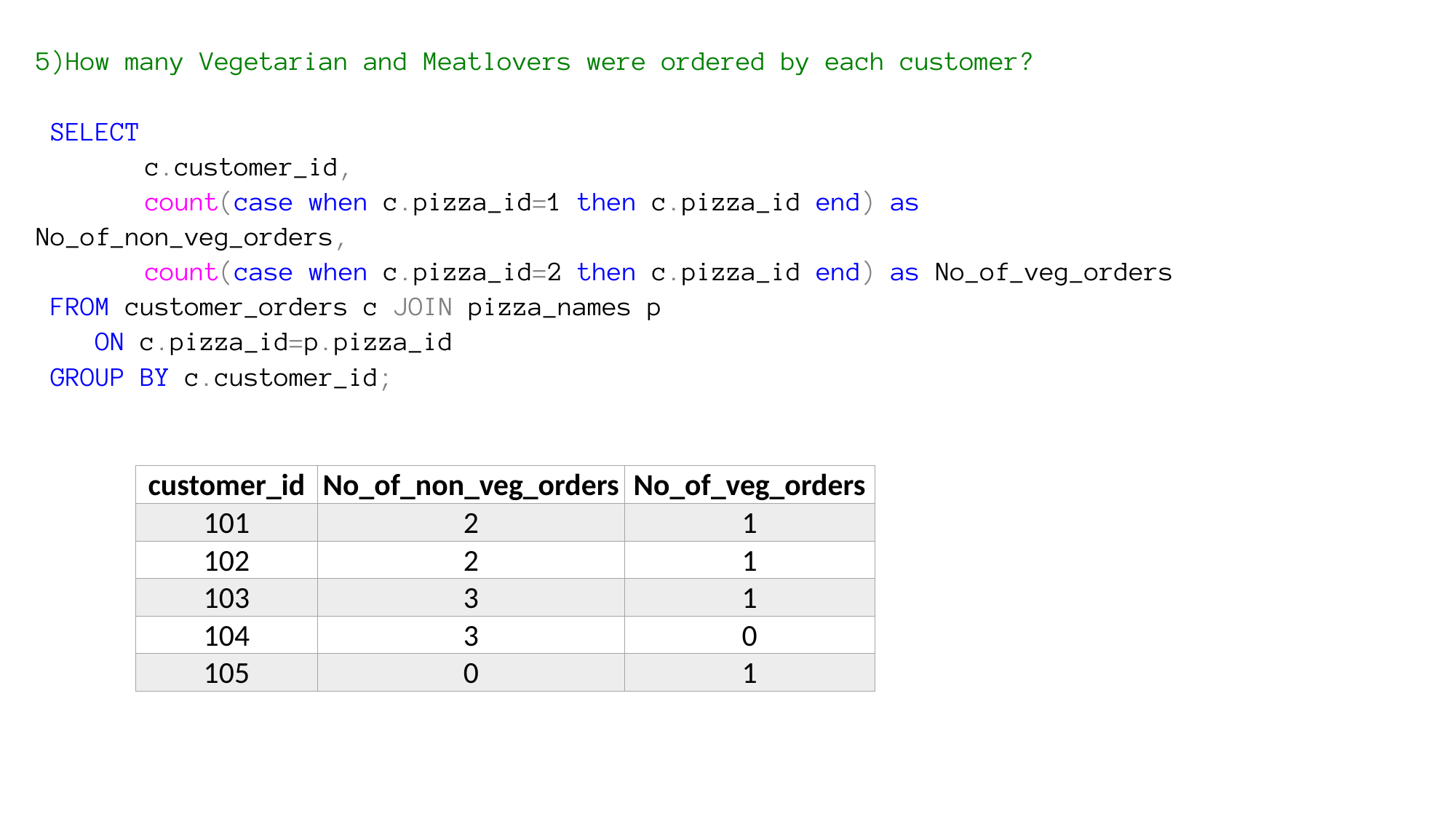

5)How many Vegetarian and Meatlovers were ordered by each customer?

 SELECT
	c.customer_id,
	count(case when c.pizza_id=1 then c.pizza_id end) as No_of_non_veg_orders,
	count(case when c.pizza_id=2 then c.pizza_id end) as No_of_veg_orders
 FROM customer_orders c JOIN pizza_names p
    ON c.pizza_id=p.pizza_id
 GROUP BY c.customer_id;
| customer\_id | No\_of\_non\_veg\_orders | No\_of\_veg\_orders |
| --- | --- | --- |
| 101 | 2 | 1 |
| 102 | 2 | 1 |
| 103 | 3 | 1 |
| 104 | 3 | 0 |
| 105 | 0 | 1 |